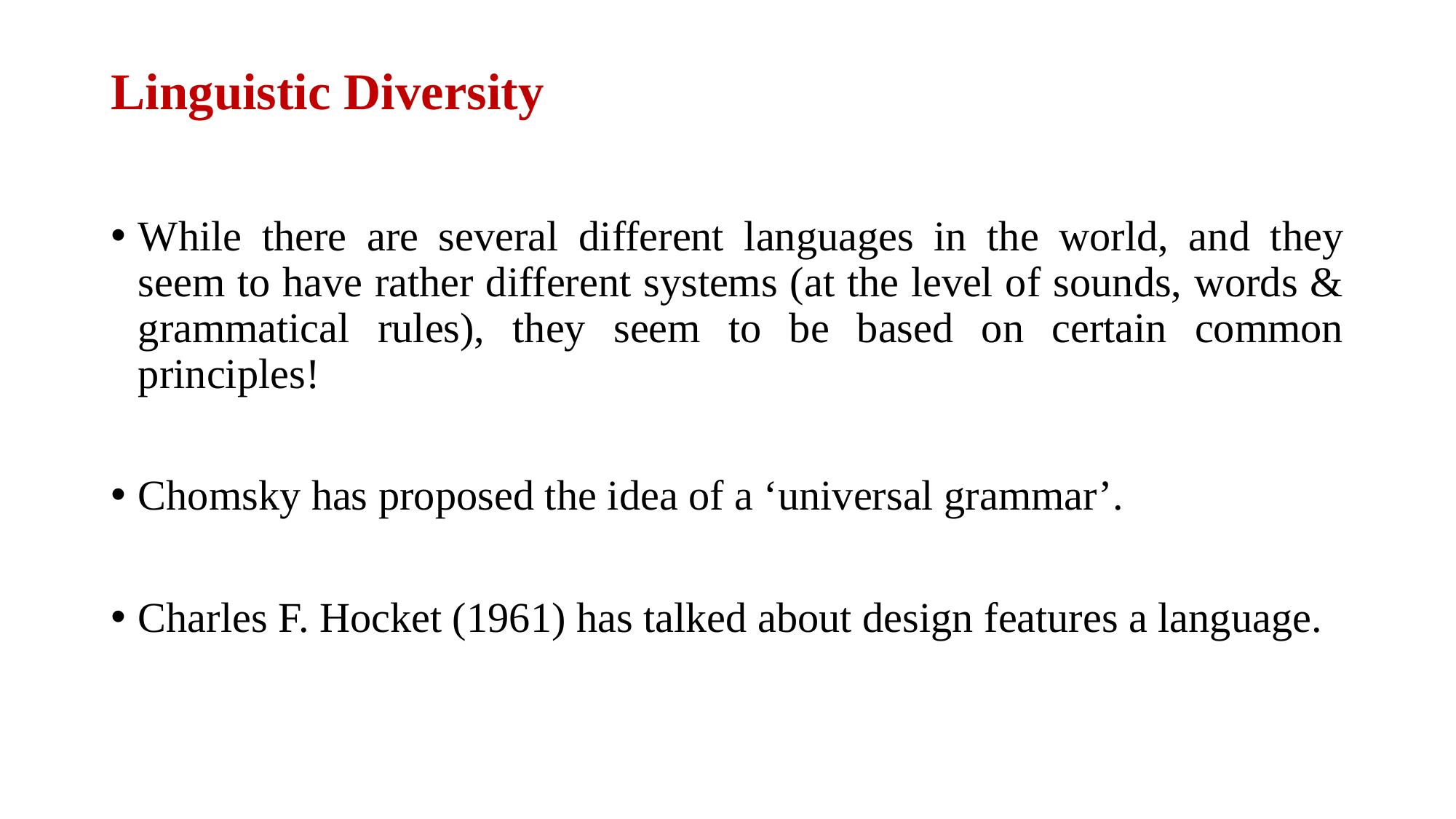

# Linguistic Diversity

While there are several different languages in the world, and they seem to have rather different systems (at the level of sounds, words & grammatical rules), they seem to be based on certain common principles!

Chomsky has proposed the idea of a ‘universal grammar’.

Charles F. Hocket (1961) has talked about design features a language.